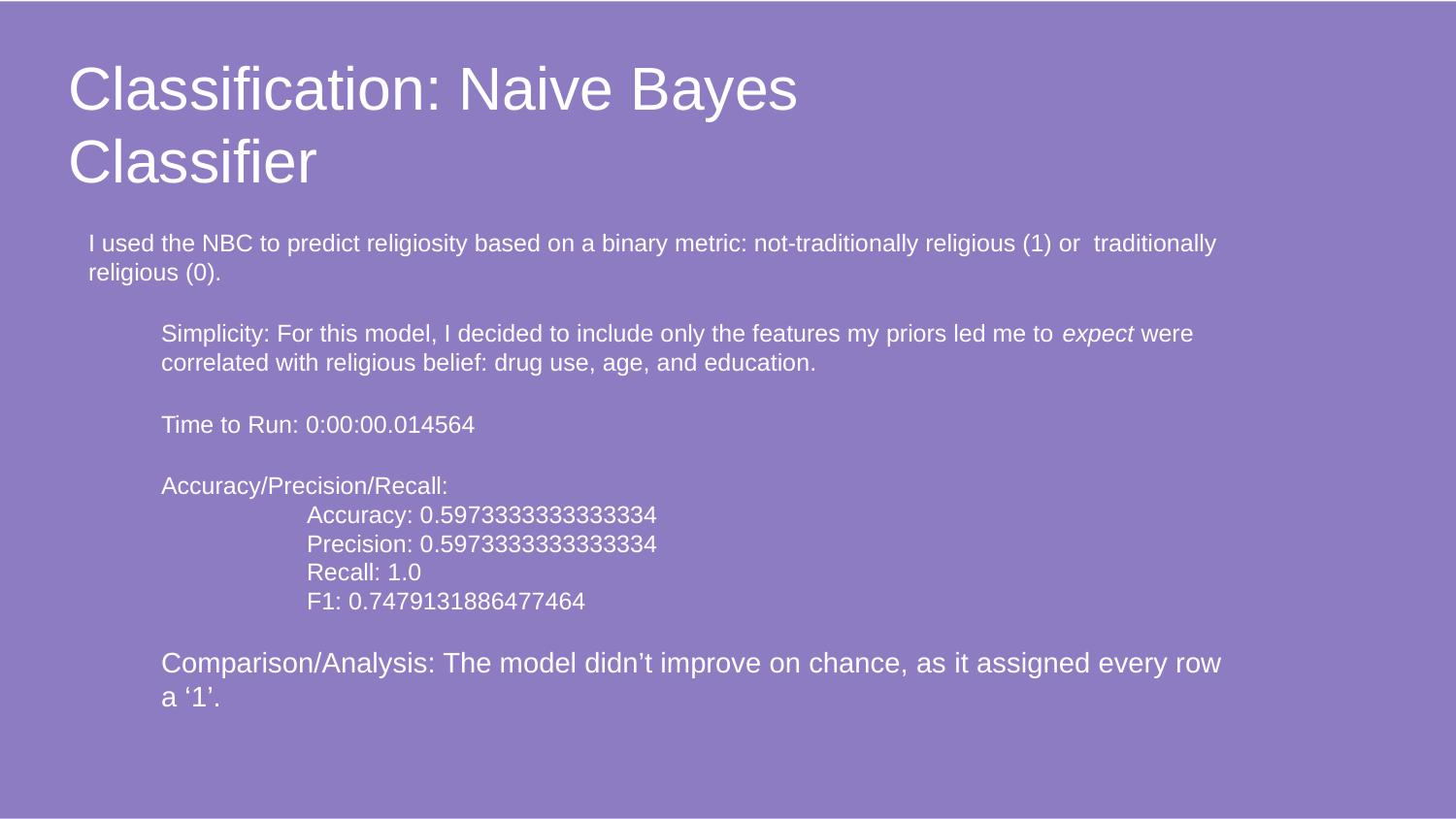

Classification: Naive Bayes Classifier

I used the NBC to predict religiosity based on a binary metric: not-traditionally religious (1) or  traditionally religious (0).
Simplicity: For this model, I decided to include only the features my priors led me to expect were correlated with religious belief: drug use, age, and education.
Time to Run: 0:00:00.014564
Accuracy/Precision/Recall:
Accuracy: 0.5973333333333334
Precision: 0.5973333333333334
Recall: 1.0
F1: 0.7479131886477464

Comparison/Analysis: The model didn’t improve on chance, as it assigned every row a ‘1’.